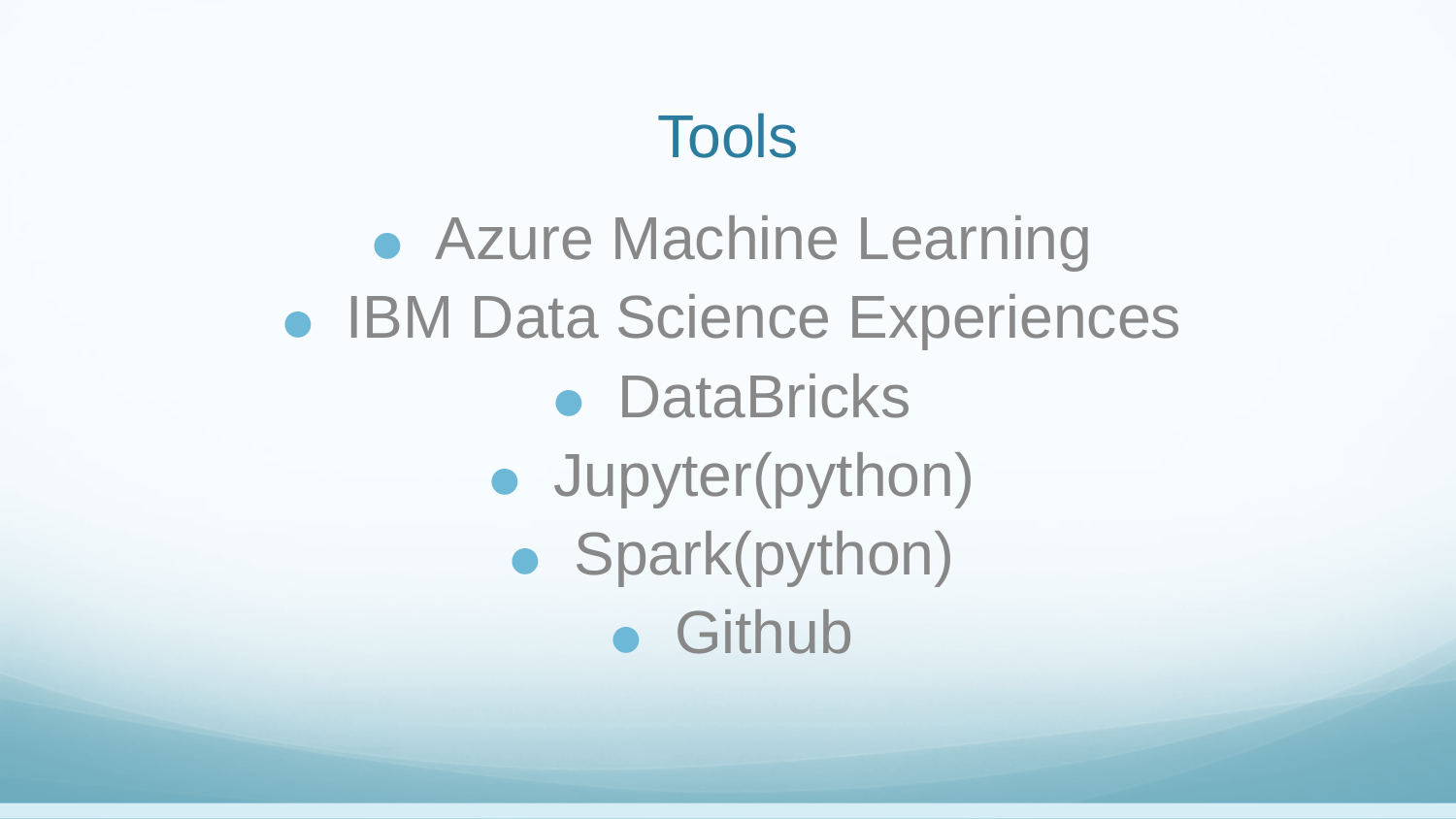

# Tools
Azure Machine Learning
IBM Data Science Experiences
DataBricks
Jupyter(python)
Spark(python)
Github